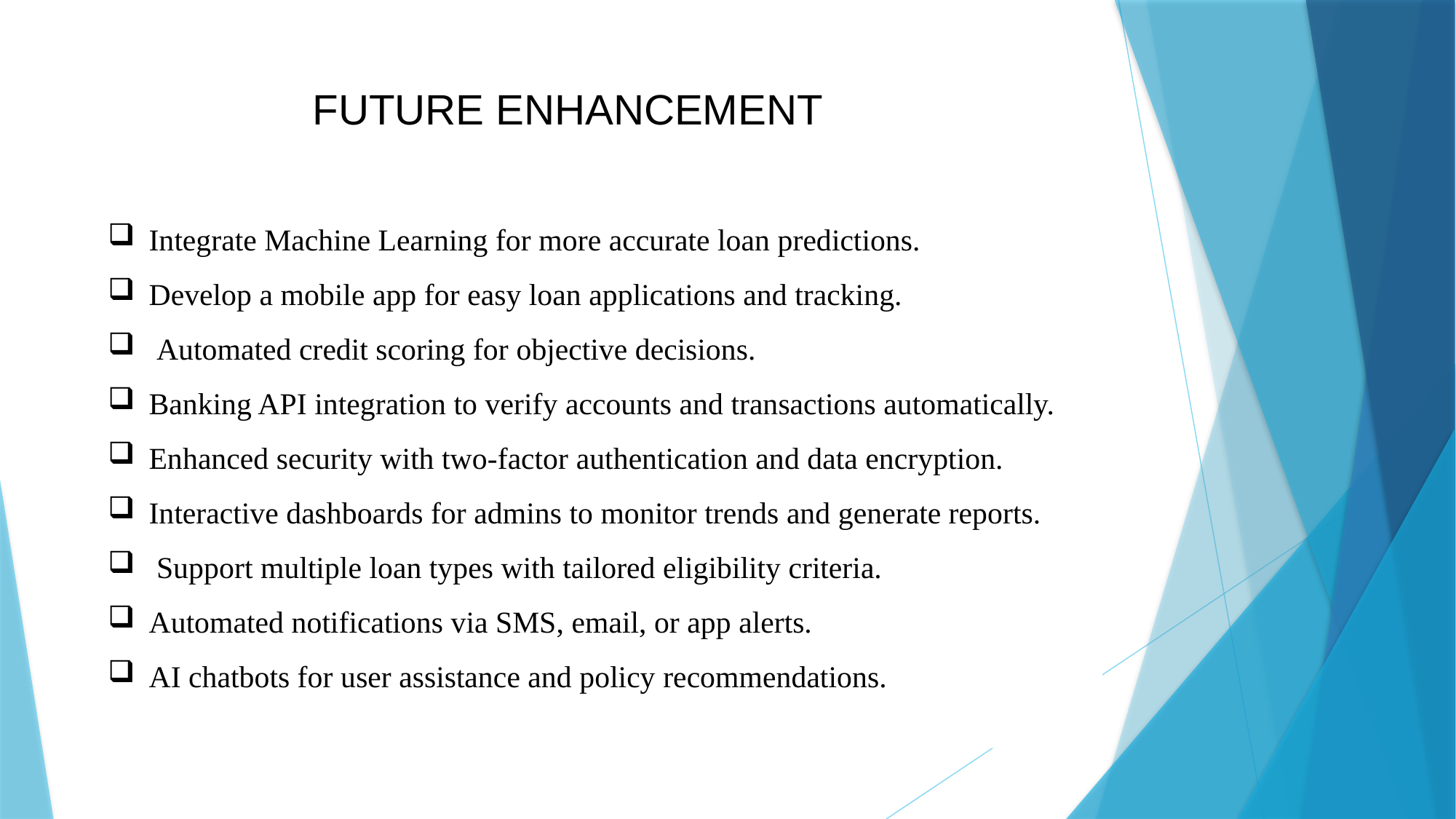

FUTURE ENHANCEMENT
Integrate Machine Learning for more accurate loan predictions.
Develop a mobile app for easy loan applications and tracking.
 Automated credit scoring for objective decisions.
Banking API integration to verify accounts and transactions automatically.
Enhanced security with two-factor authentication and data encryption.
Interactive dashboards for admins to monitor trends and generate reports.
 Support multiple loan types with tailored eligibility criteria.
Automated notifications via SMS, email, or app alerts.
AI chatbots for user assistance and policy recommendations.